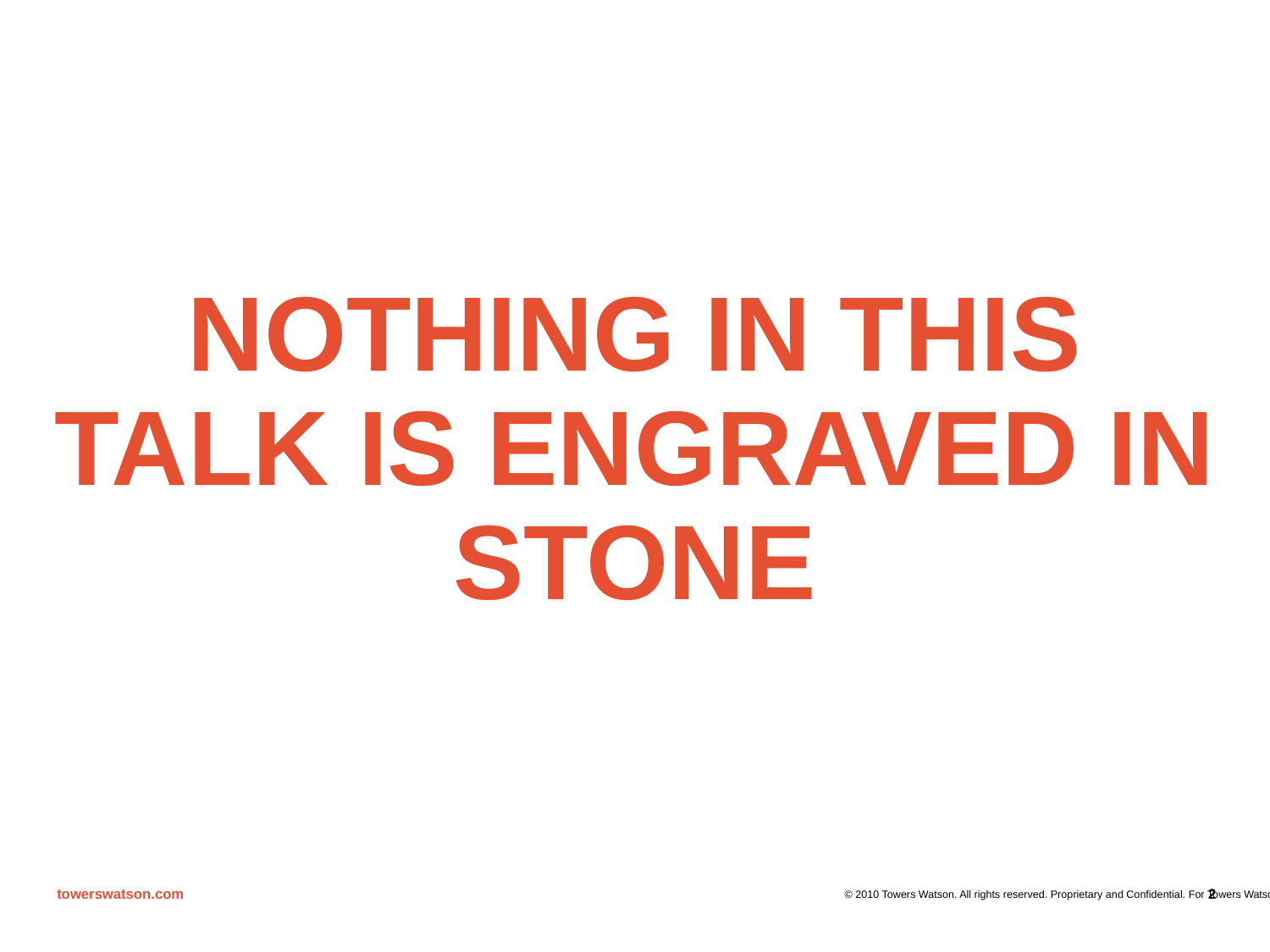

# NOTHING IN THIS TALK IS ENGRAVED IN STONE
2